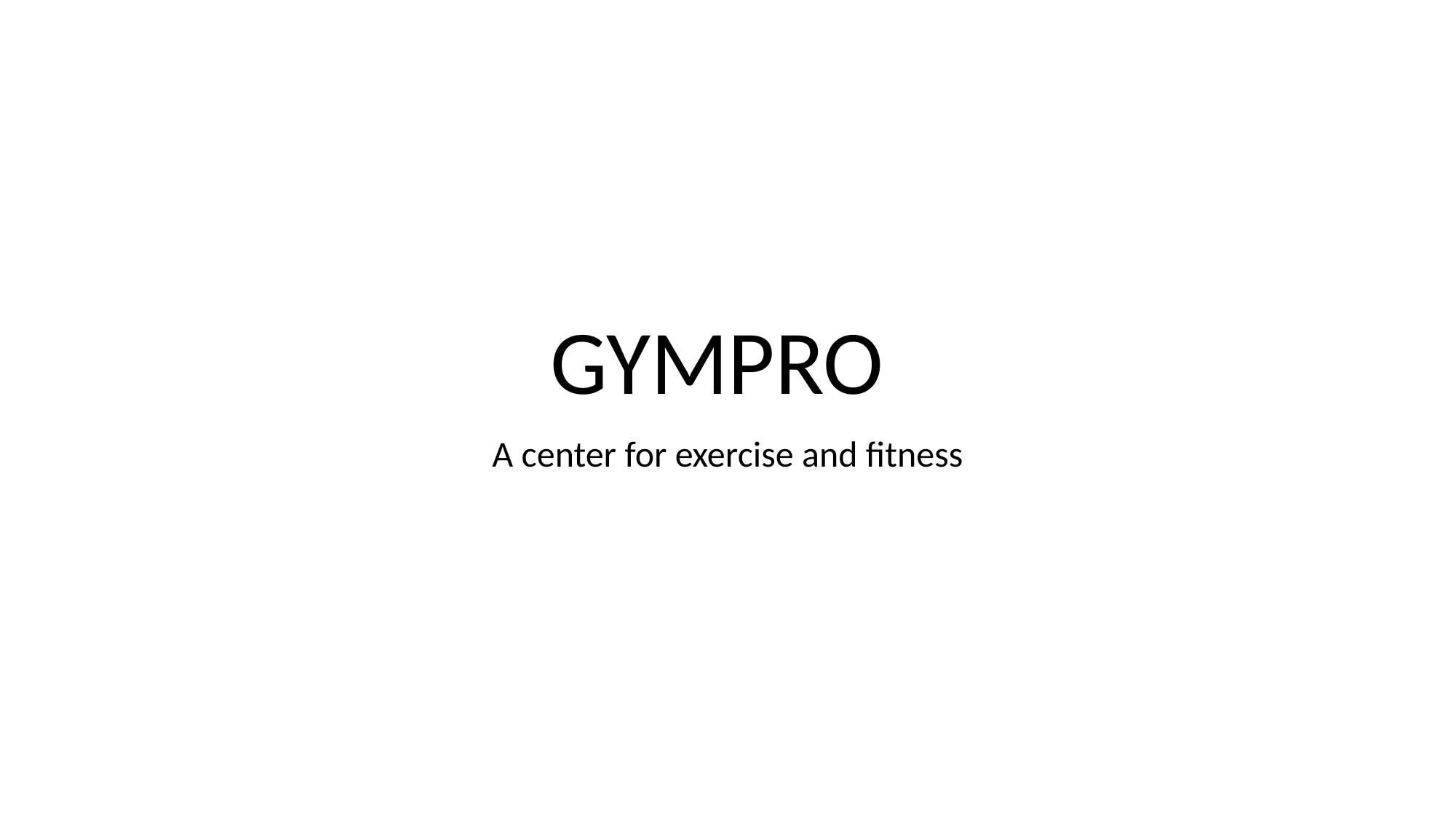

# GYMPRO
A center for exercise and fitness